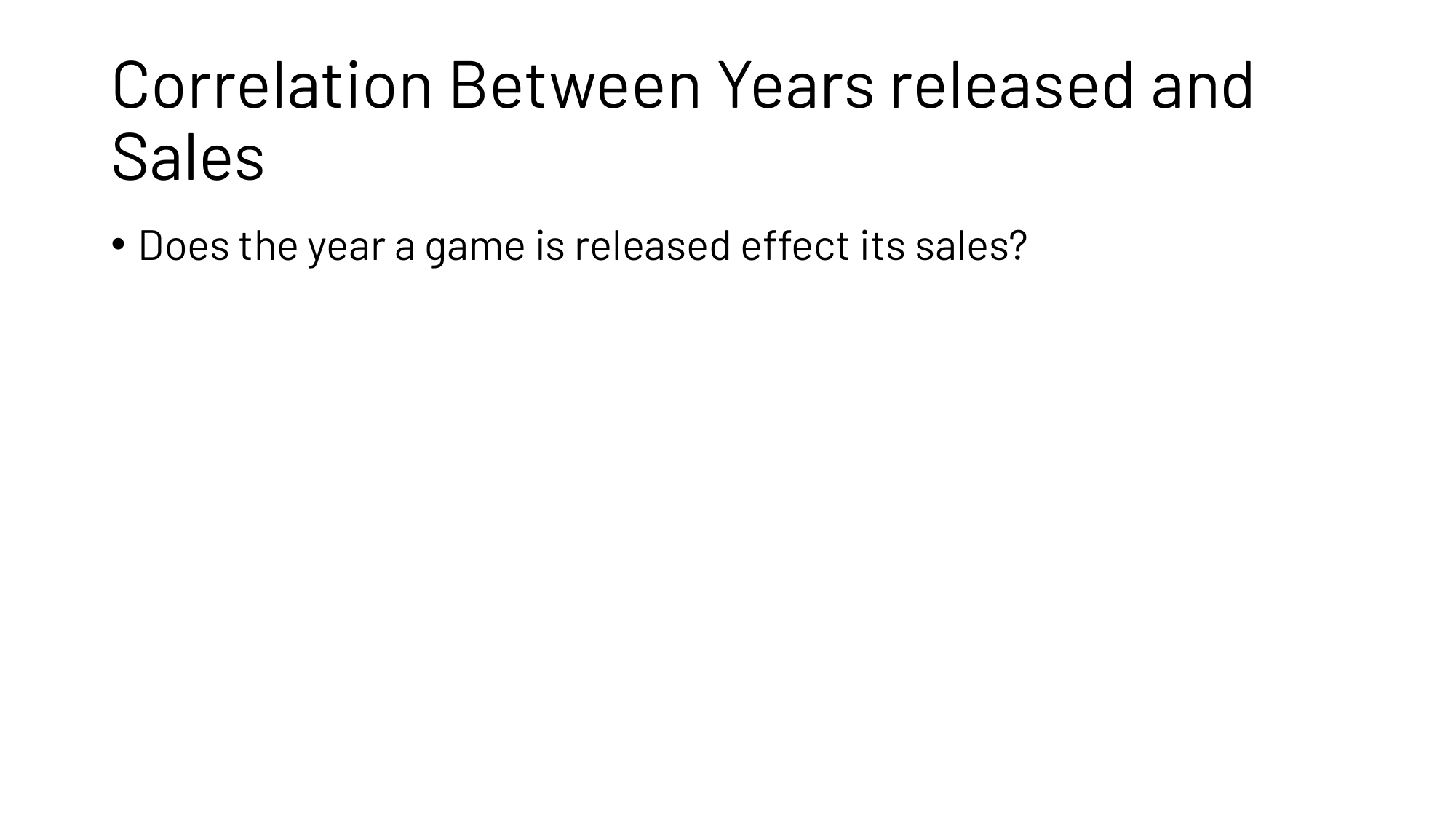

# Correlation Between Years released and Sales
Does the year a game is released effect its sales?